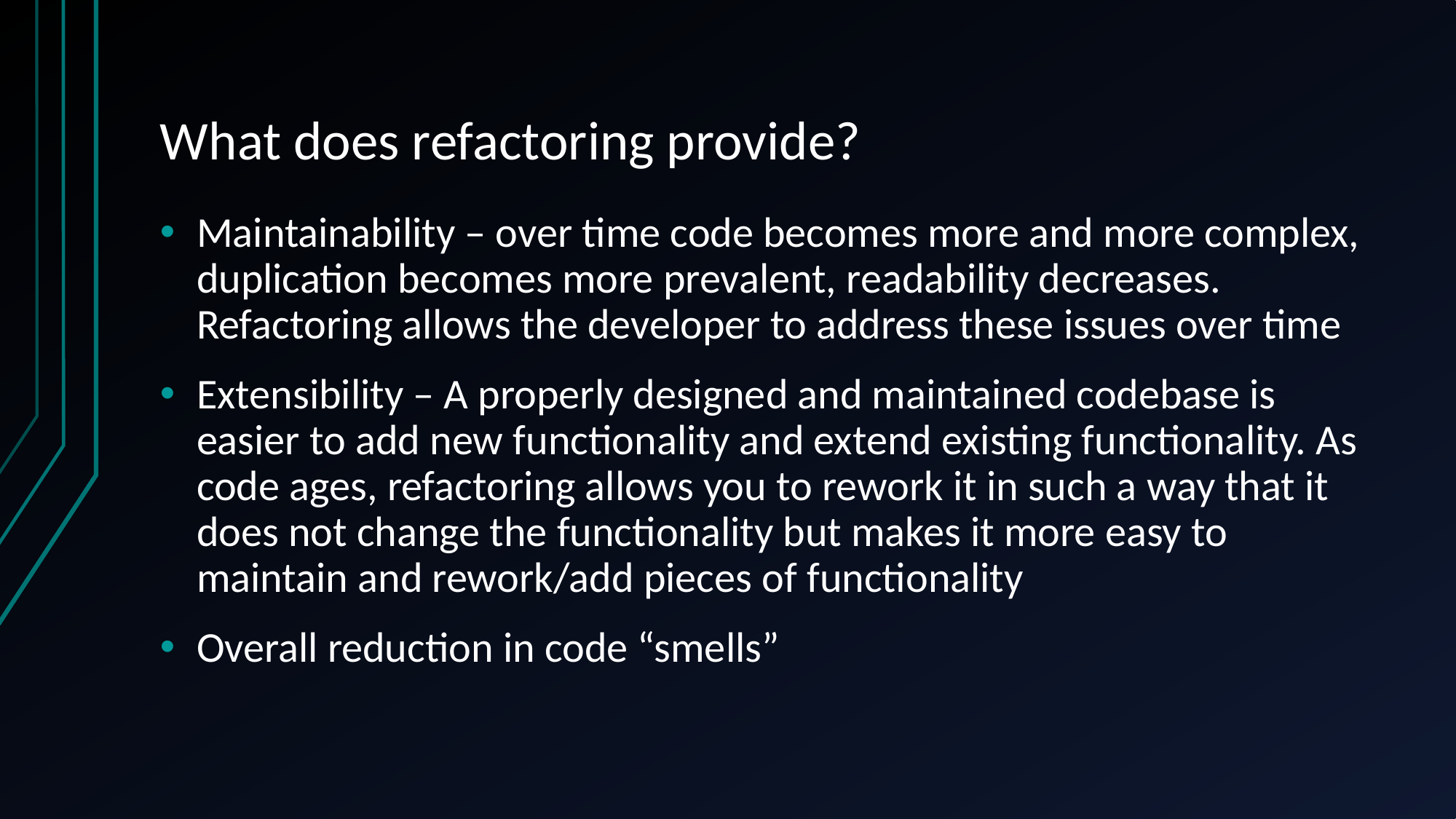

# What does refactoring provide?
Maintainability – over time code becomes more and more complex, duplication becomes more prevalent, readability decreases. Refactoring allows the developer to address these issues over time
Extensibility – A properly designed and maintained codebase is easier to add new functionality and extend existing functionality. As code ages, refactoring allows you to rework it in such a way that it does not change the functionality but makes it more easy to maintain and rework/add pieces of functionality
Overall reduction in code “smells”